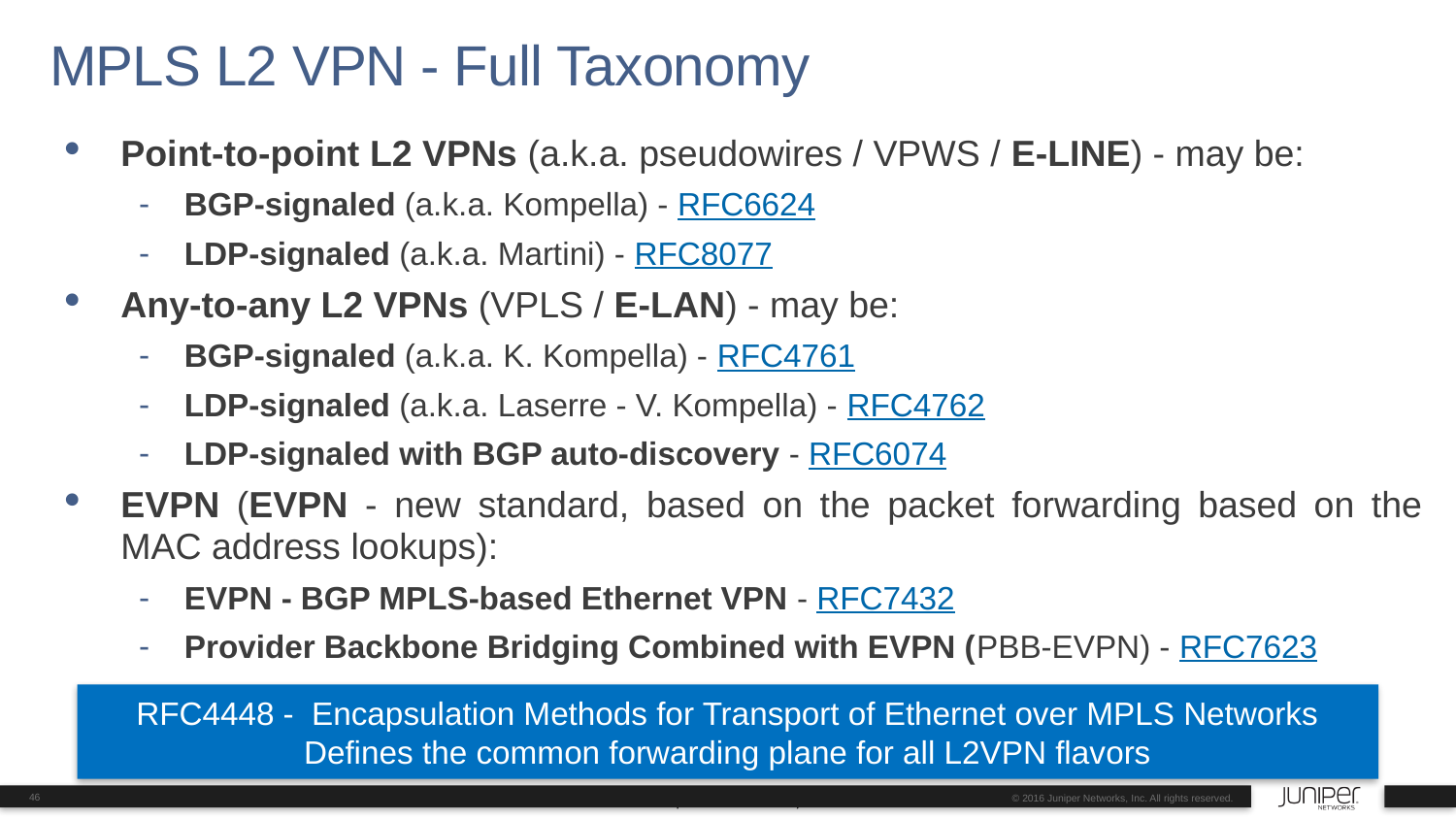

# MPLS L2 VPN - Full Taxonomy
Point-to-point L2 VPNs (a.k.a. pseudowires / VPWS / E-LINE) - may be:
BGP-signaled (a.k.a. Kompella) - RFC6624
LDP-signaled (a.k.a. Martini) - RFC8077
Any-to-any L2 VPNs (VPLS / E-LAN) - may be:
BGP-signaled (a.k.a. K. Kompella) - RFC4761
LDP-signaled (a.k.a. Laserre - V. Kompella) - RFC4762
LDP-signaled with BGP auto-discovery - RFC6074
EVPN (EVPN - new standard, based on the packet forwarding based on the MAC address lookups):
EVPN - BGP MPLS-based Ethernet VPN - RFC7432
Provider Backbone Bridging Combined with EVPN (PBB-EVPN) - RFC7623
RFC4448 -  Encapsulation Methods for Transport of Ethernet over MPLS Networks
Defines the common forwarding plane for all L2VPN flavors